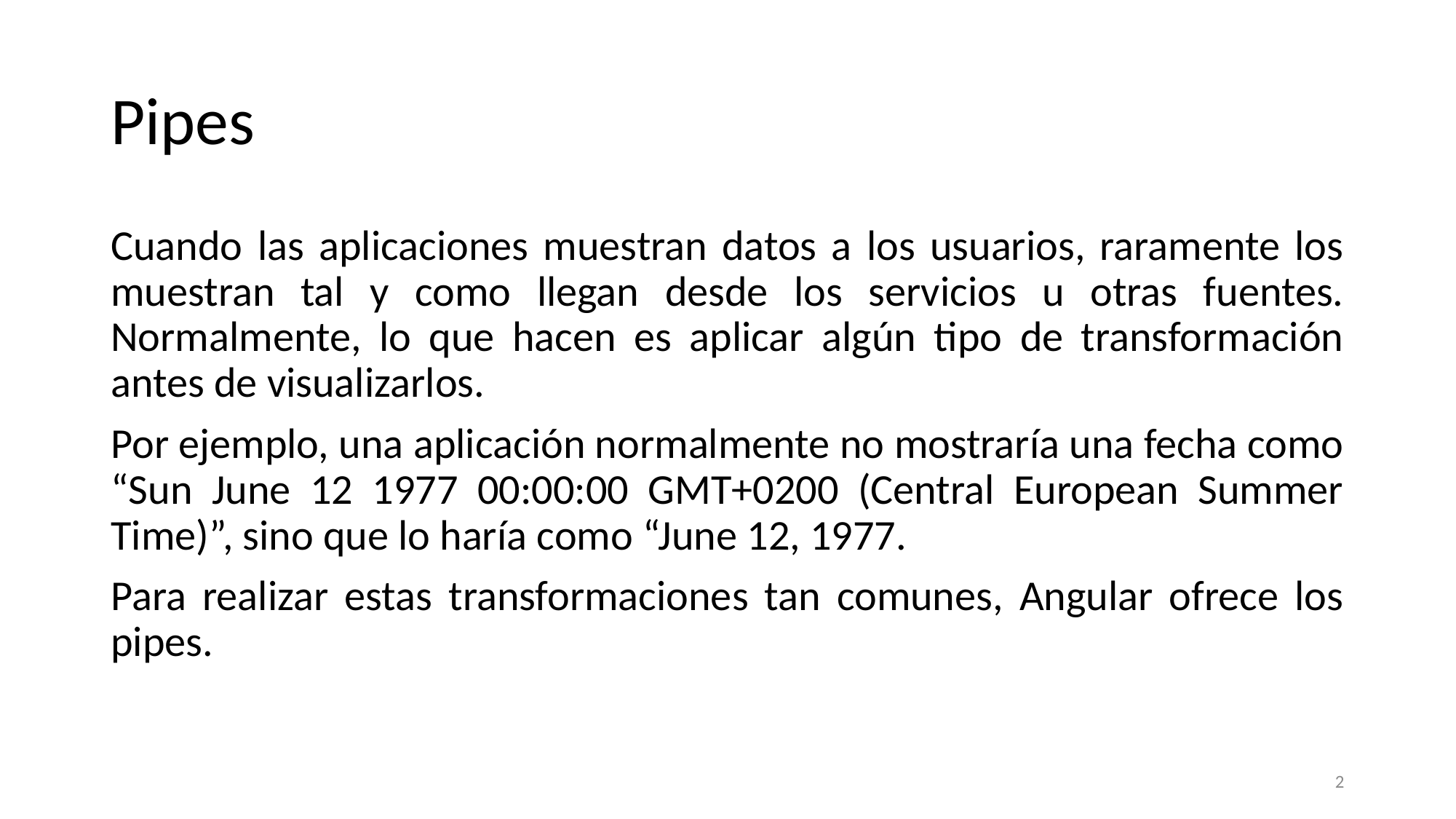

# Pipes
Cuando las aplicaciones muestran datos a los usuarios, raramente los muestran tal y como llegan desde los servicios u otras fuentes. Normalmente, lo que hacen es aplicar algún tipo de transformación antes de visualizarlos.
Por ejemplo, una aplicación normalmente no mostraría una fecha como “Sun June 12 1977 00:00:00 GMT+0200 (Central European Summer Time)”, sino que lo haría como “June 12, 1977.
Para realizar estas transformaciones tan comunes, Angular ofrece los pipes.
2